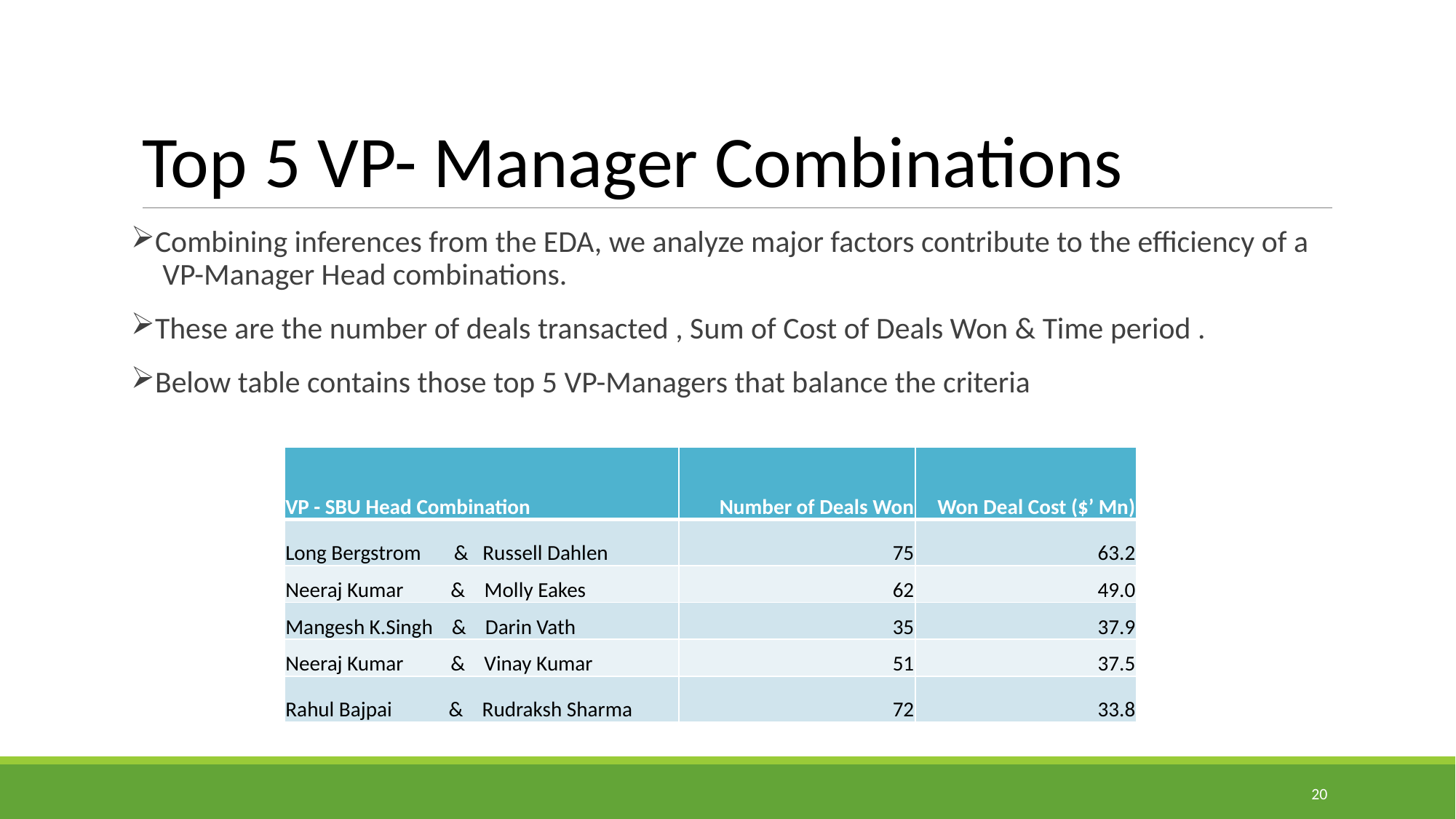

# Top 5 VP- Manager Combinations
Combining inferences from the EDA, we analyze major factors contribute to the efficiency of a       VP-Manager Head combinations.
These are the number of deals transacted , Sum of Cost of Deals Won & Time period .
Below table contains those top 5 VP-Managers that balance the criteria
| VP - SBU Head Combination | Number of Deals Won | Won Deal Cost ($’ Mn) |
| --- | --- | --- |
| Long Bergstrom & Russell Dahlen | 75 | 63.2 |
| Neeraj Kumar & Molly Eakes | 62 | 49.0 |
| Mangesh K.Singh & Darin Vath | 35 | 37.9 |
| Neeraj Kumar & Vinay Kumar | 51 | 37.5 |
| Rahul Bajpai & Rudraksh Sharma | 72 | 33.8 |
20